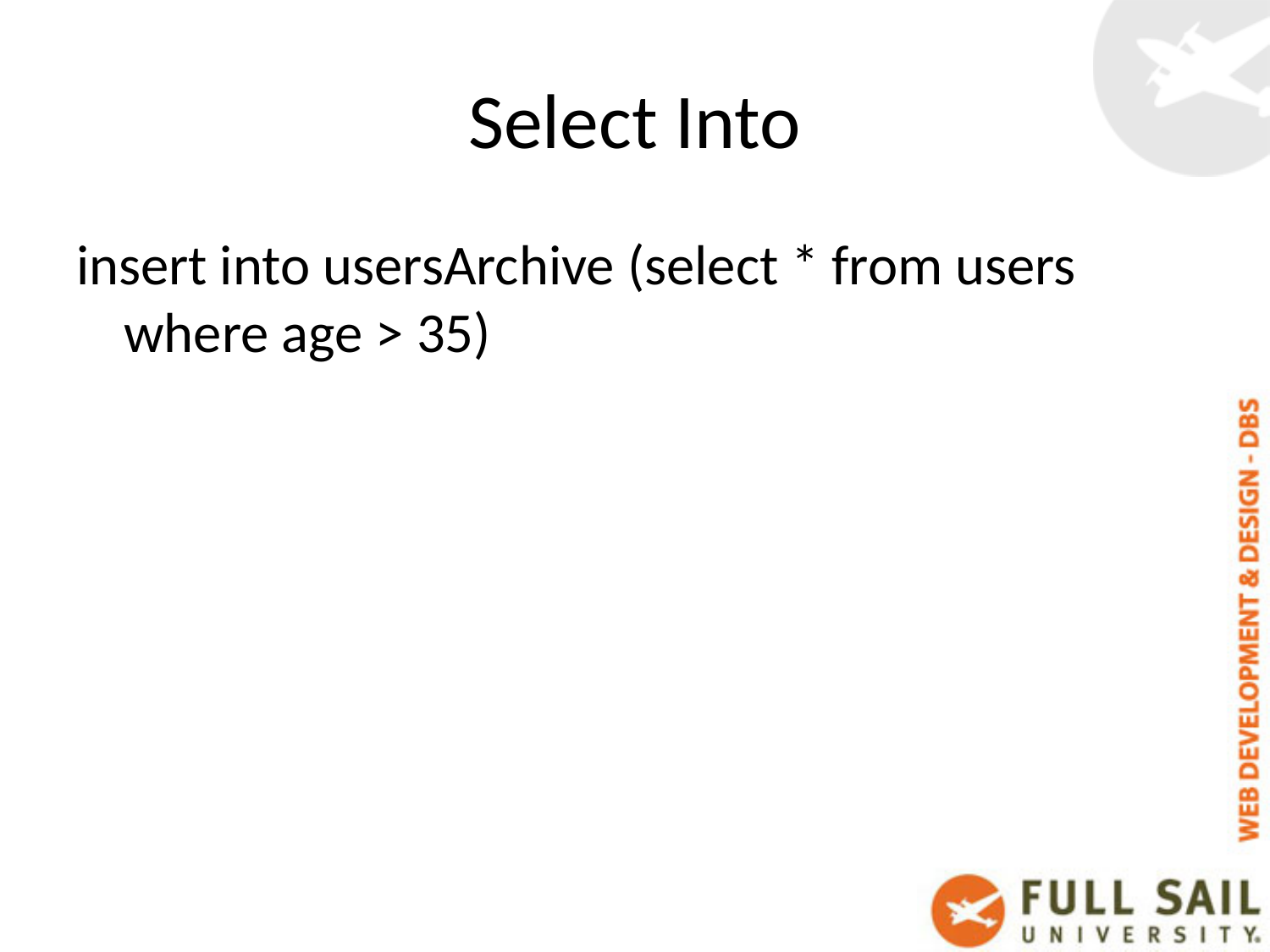

# Select Into
insert into usersArchive (select * from users where age > 35)